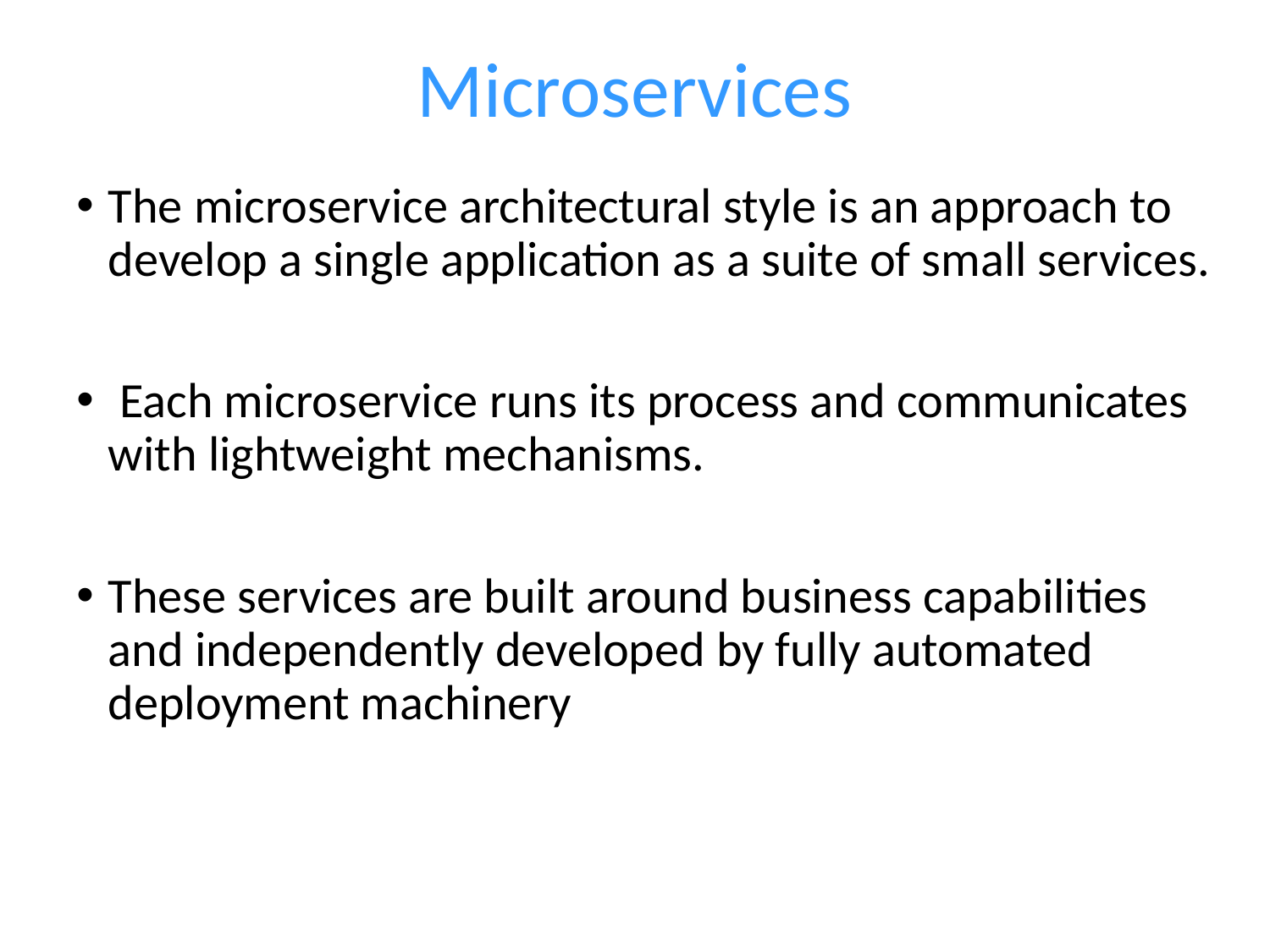

# Microservices
The microservice architectural style is an approach to develop a single application as a suite of small services.

 Each microservice runs its process and communicates with lightweight mechanisms.

These services are built around business capabilities and independently developed by fully automated deployment machinery